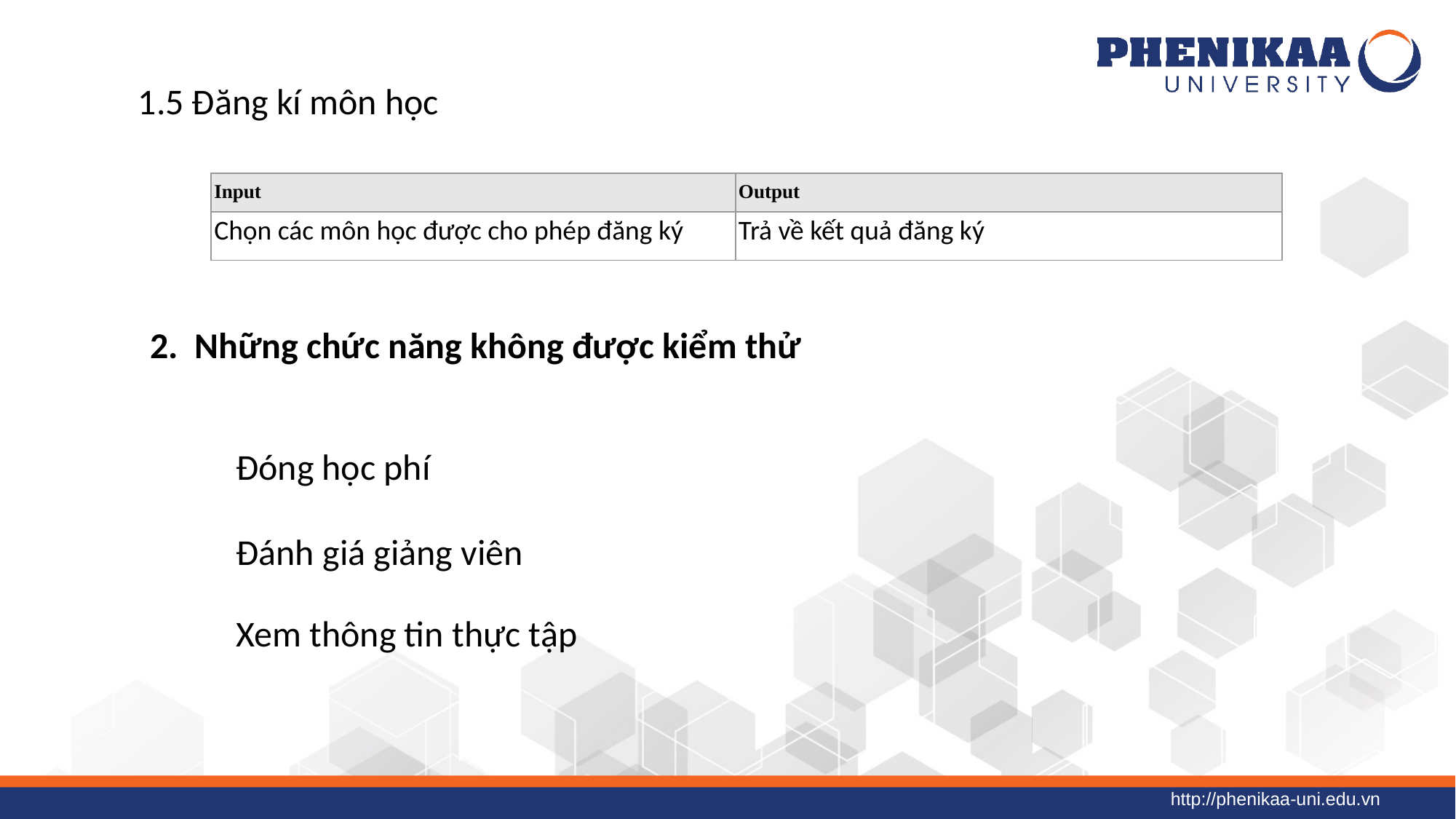

1.5 Đăng kí môn học
| Input | Output |
| --- | --- |
| Chọn các môn học được cho phép đăng ký | Trả về kết quả đăng ký |
2.  Những chức năng không được kiểm thử
Đóng học phí
Đánh giá giảng viên
Xem thông tin thực tập